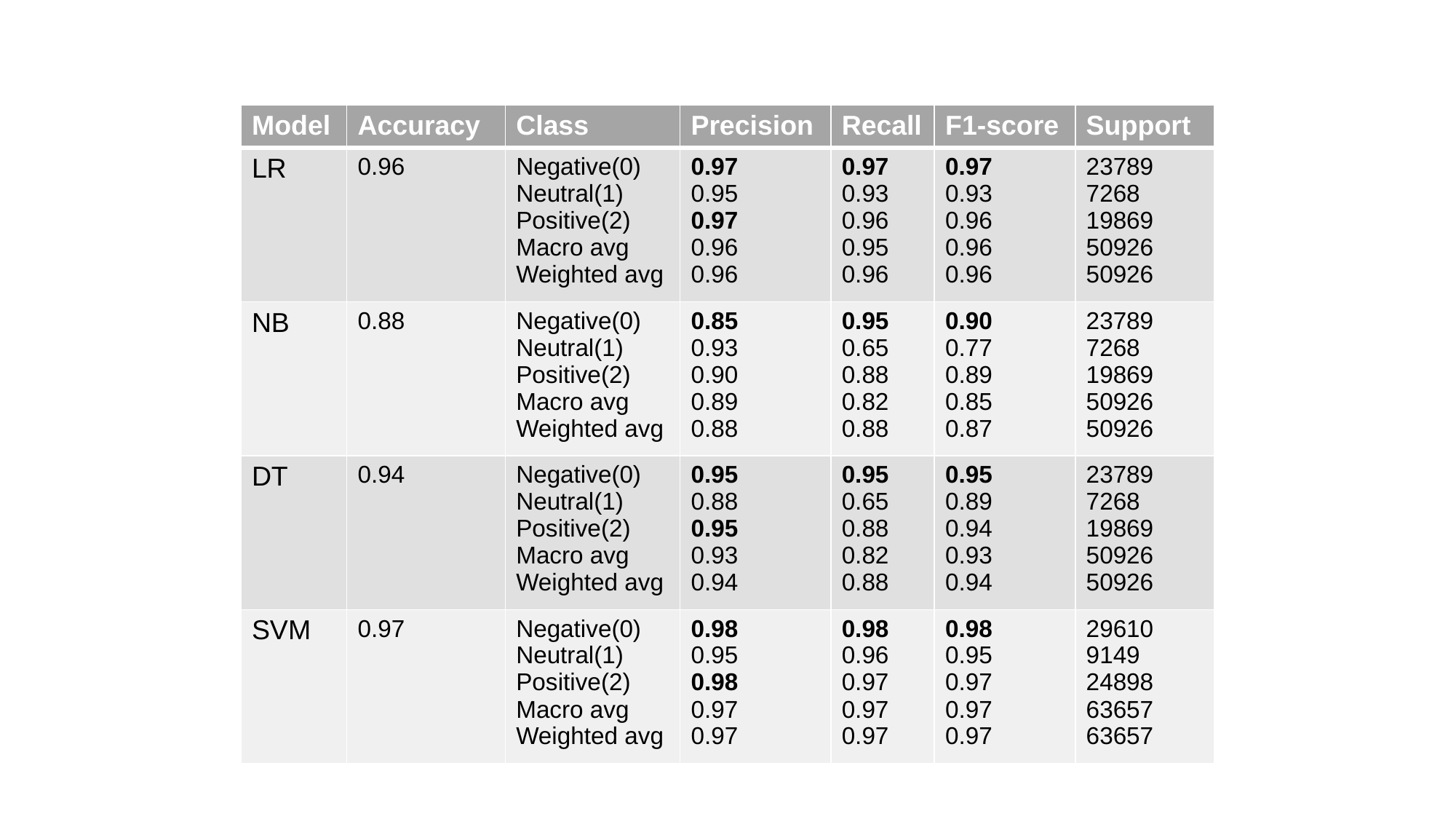

| Model | Accuracy | Class | Precision | Recall | F1-score | Support |
| --- | --- | --- | --- | --- | --- | --- |
| LR | 0.96 | Negative(0) Neutral(1) Positive(2) Macro avg Weighted avg | 0.97 0.95 0.97 0.96 0.96 | 0.97 0.93 0.96 0.95 0.96 | 0.97 0.93 0.96 0.96 0.96 | 23789 7268 19869 50926 50926 |
| NB | 0.88 | Negative(0) Neutral(1) Positive(2) Macro avg Weighted avg | 0.85 0.93 0.90 0.89 0.88 | 0.95 0.65 0.88 0.82 0.88 | 0.90 0.77 0.89 0.85 0.87 | 23789 7268 19869 50926 50926 |
| DT | 0.94 | Negative(0) Neutral(1) Positive(2) Macro avg Weighted avg | 0.95 0.88 0.95 0.93 0.94 | 0.95 0.65 0.88 0.82 0.88 | 0.95 0.89 0.94 0.93 0.94 | 23789 7268 19869 50926 50926 |
| SVM | 0.97 | Negative(0) Neutral(1) Positive(2) Macro avg Weighted avg | 0.98 0.95 0.98 0.97 0.97 | 0.98 0.96 0.97 0.97 0.97 | 0.98 0.95 0.97 0.97 0.97 | 29610 9149 24898 63657 63657 |